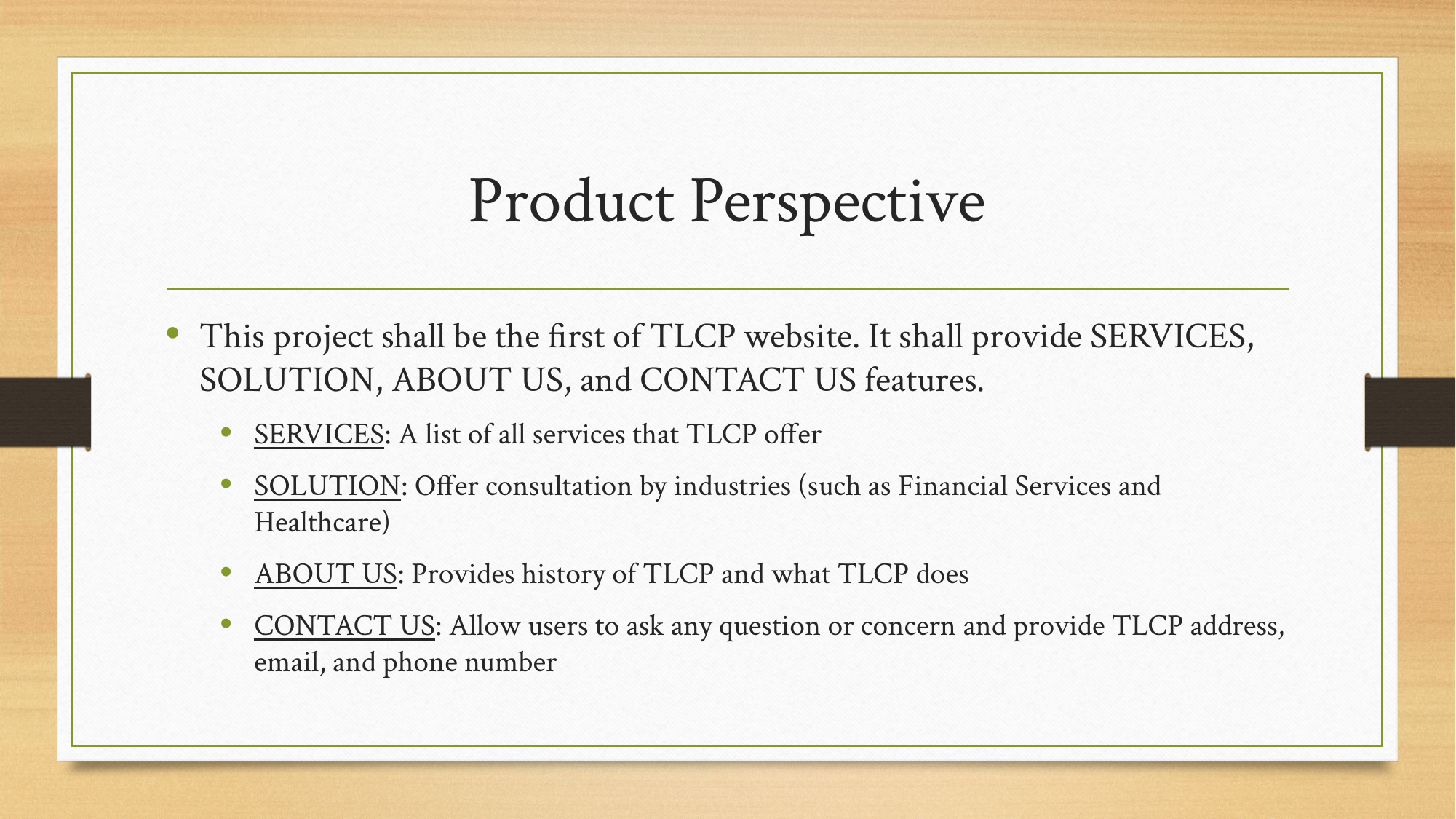

# Product Perspective
This project shall be the first of TLCP website. It shall provide SERVICES, SOLUTION, ABOUT US, and CONTACT US features.
SERVICES: A list of all services that TLCP offer
SOLUTION: Offer consultation by industries (such as Financial Services and Healthcare)
ABOUT US: Provides history of TLCP and what TLCP does
CONTACT US: Allow users to ask any question or concern and provide TLCP address, email, and phone number